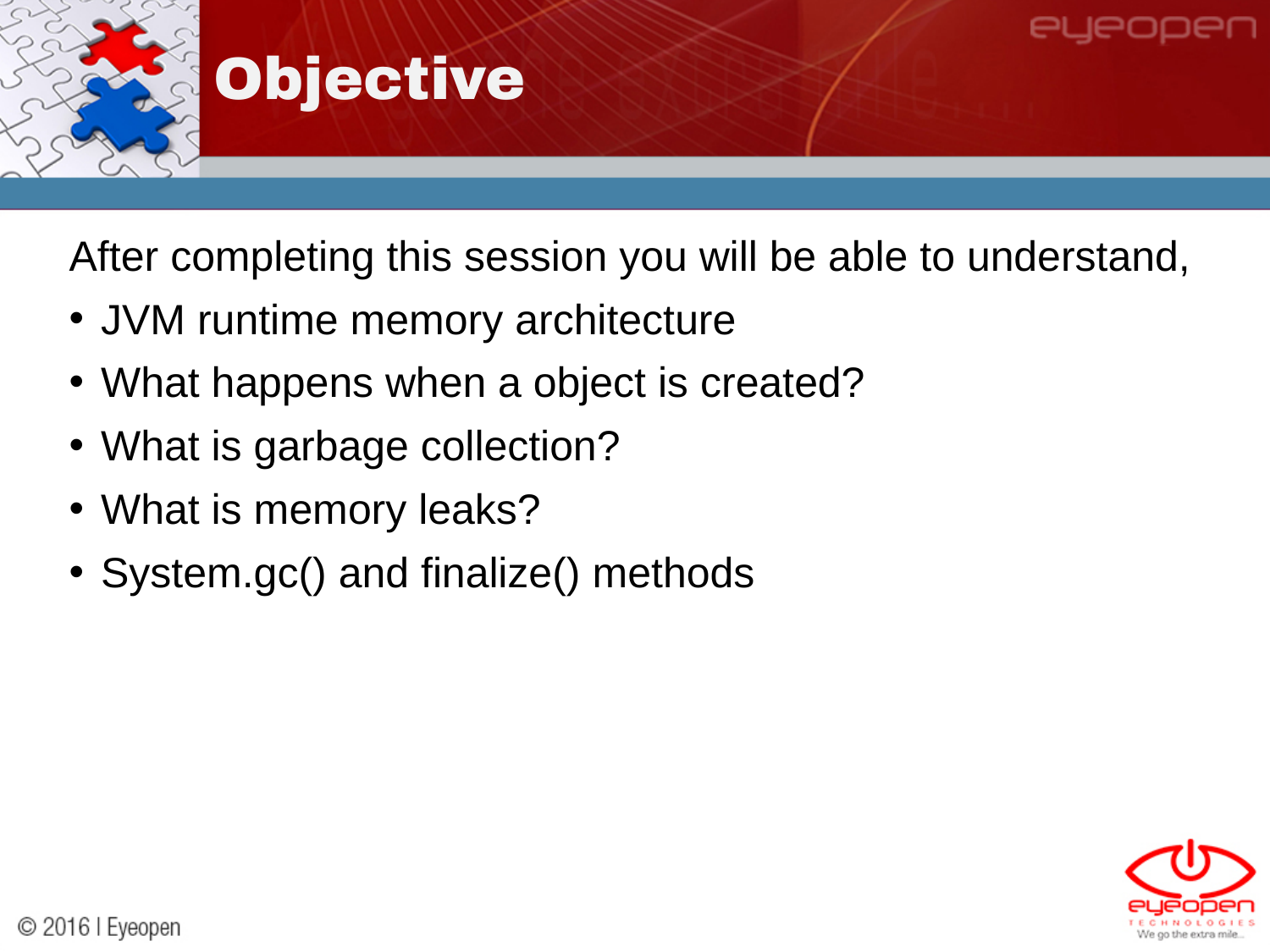

# Objective
After completing this session you will be able to understand,
JVM runtime memory architecture
What happens when a object is created?
What is garbage collection?
What is memory leaks?
System.gc() and finalize() methods